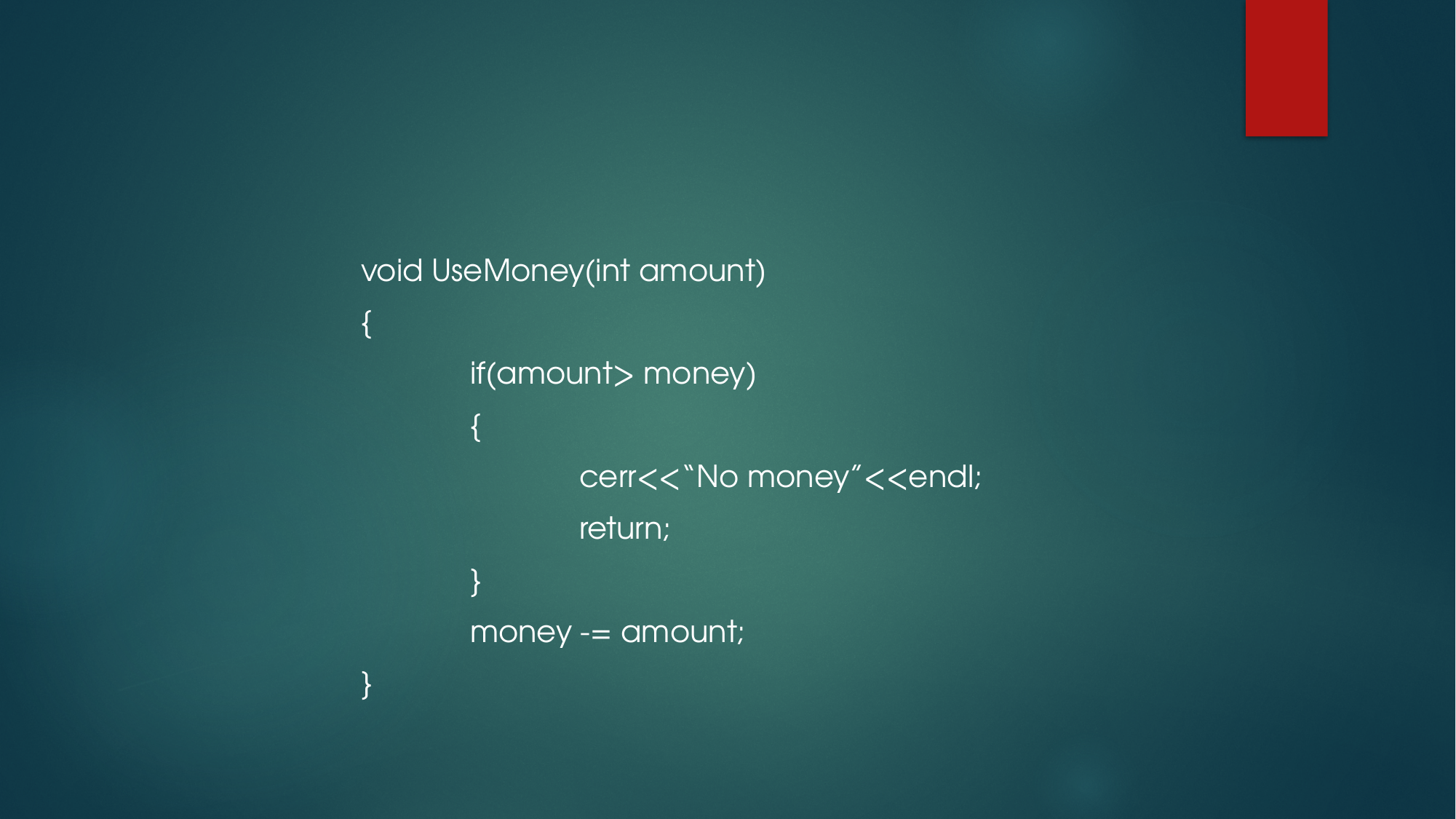

#
		void UseMoney(int amount)
		{
			if(amount> money)
			{
				cerr<<“No money”<<endl;
				return;
			}
			money -= amount;
		}